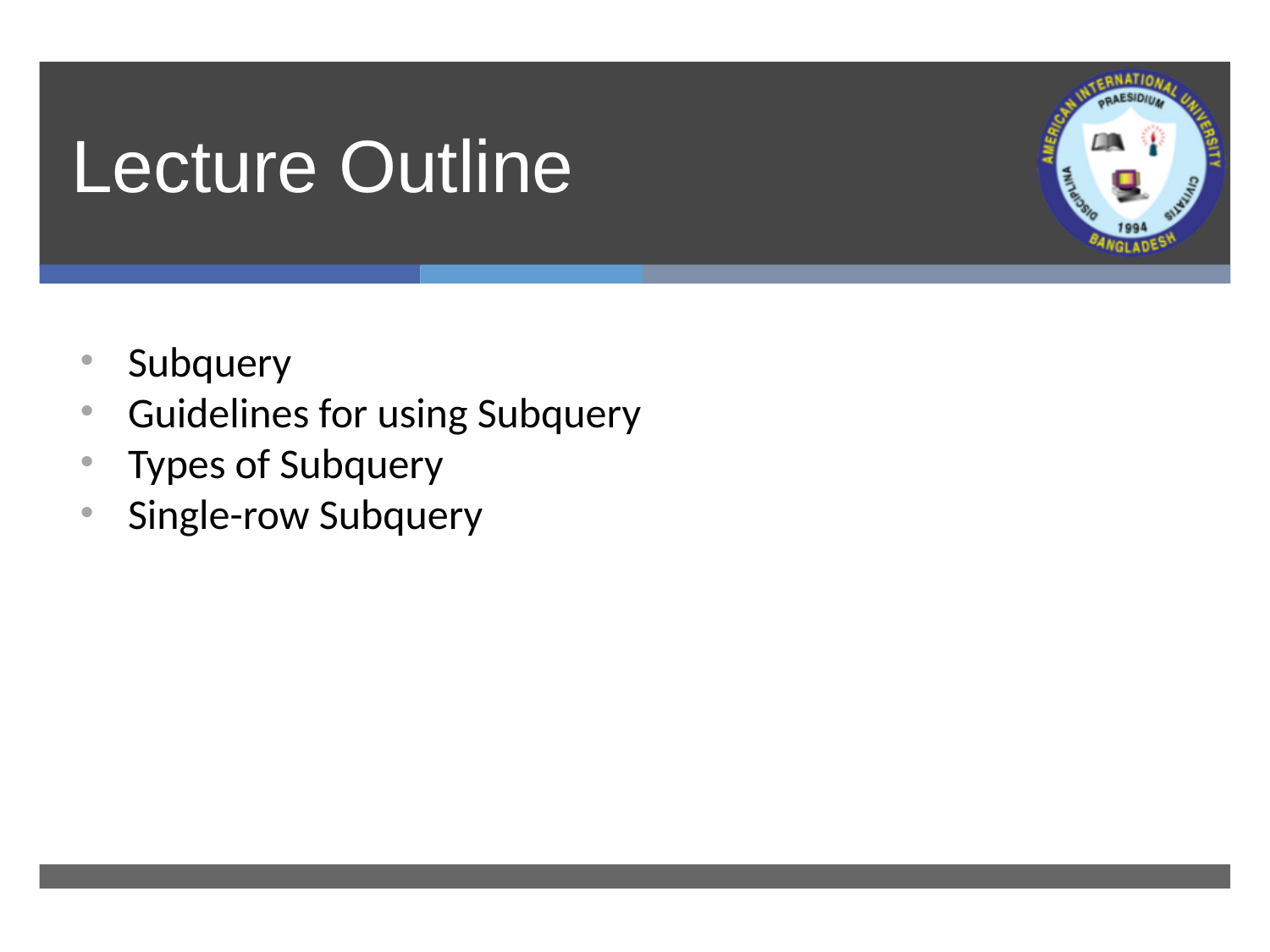

# Lecture Outline
Subquery
Guidelines for using Subquery
Types of Subquery
Single-row Subquery